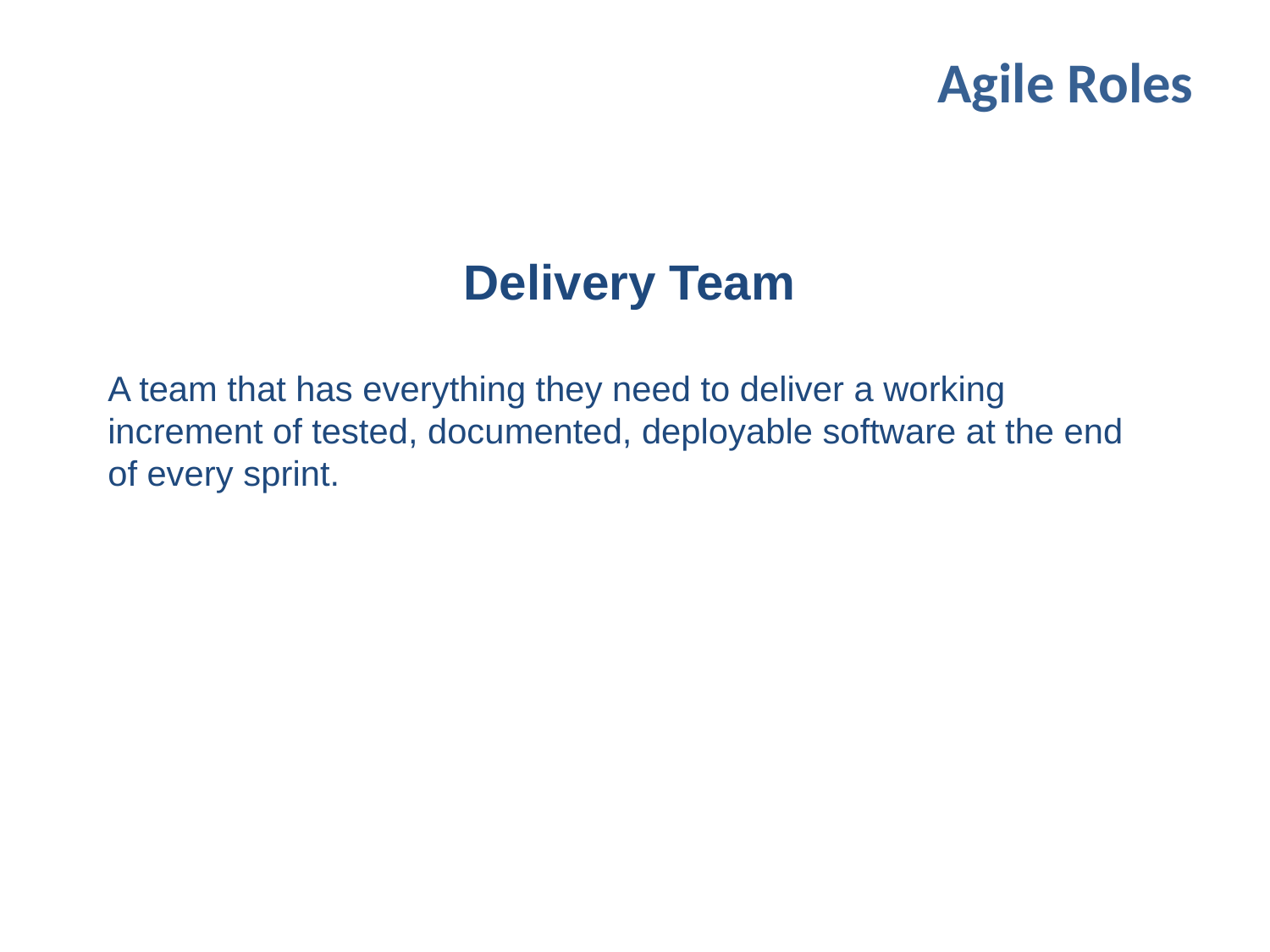

# Agile Roles
Delivery Team
A team that has everything they need to deliver a working increment of tested, documented, deployable software at the end of every sprint.